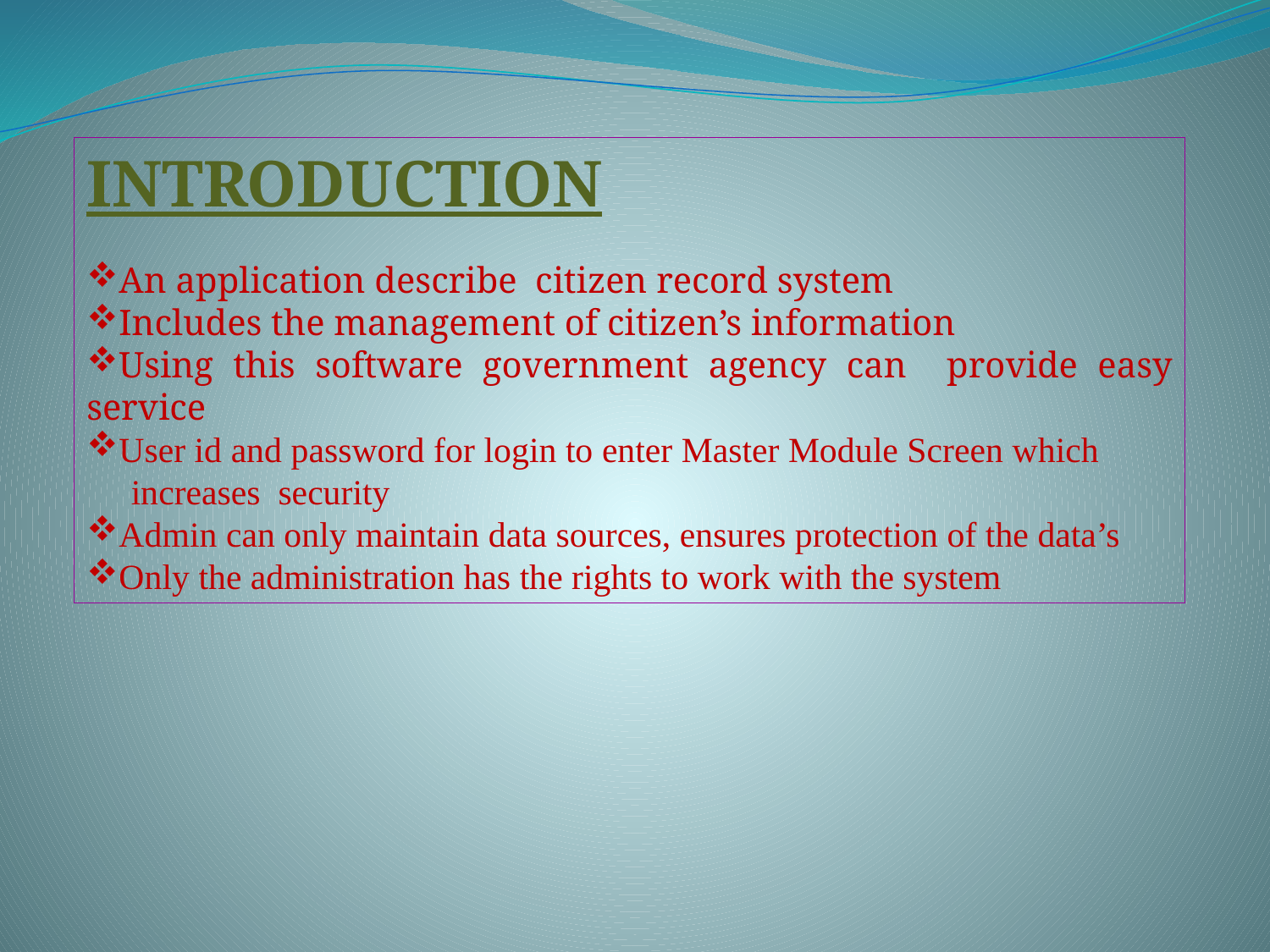

#
INTRODUCTION

An application describe  citizen record system
Includes the management of citizen’s information
Using this software government agency can  provide easy service
User id and password for login to enter Master Module Screen which
     increases  security
Admin can only maintain data sources, ensures protection of the data’s
Only the administration has the rights to work with the system